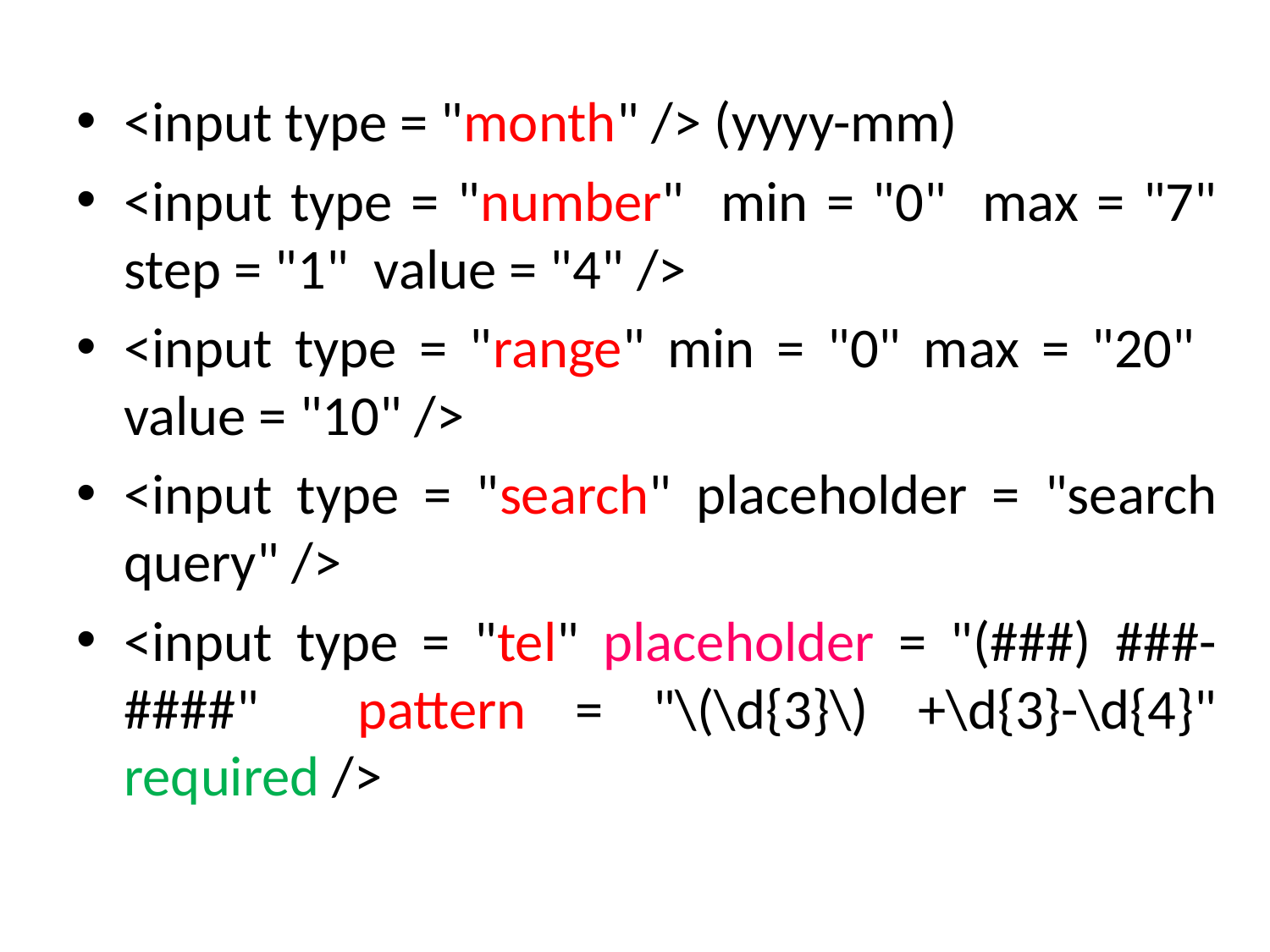

<input type = "month" /> (yyyy-mm)
<input type = "number"  min = "0"  max = "7" step = "1"  value = "4" />
<input type = "range" min = "0" max = "20"  value = "10" />
<input type = "search" placeholder = "search query" />
<input type = "tel" placeholder = "(###) ###-####"  pattern = "\(\d{3}\) +\d{3}-\d{4}" required />